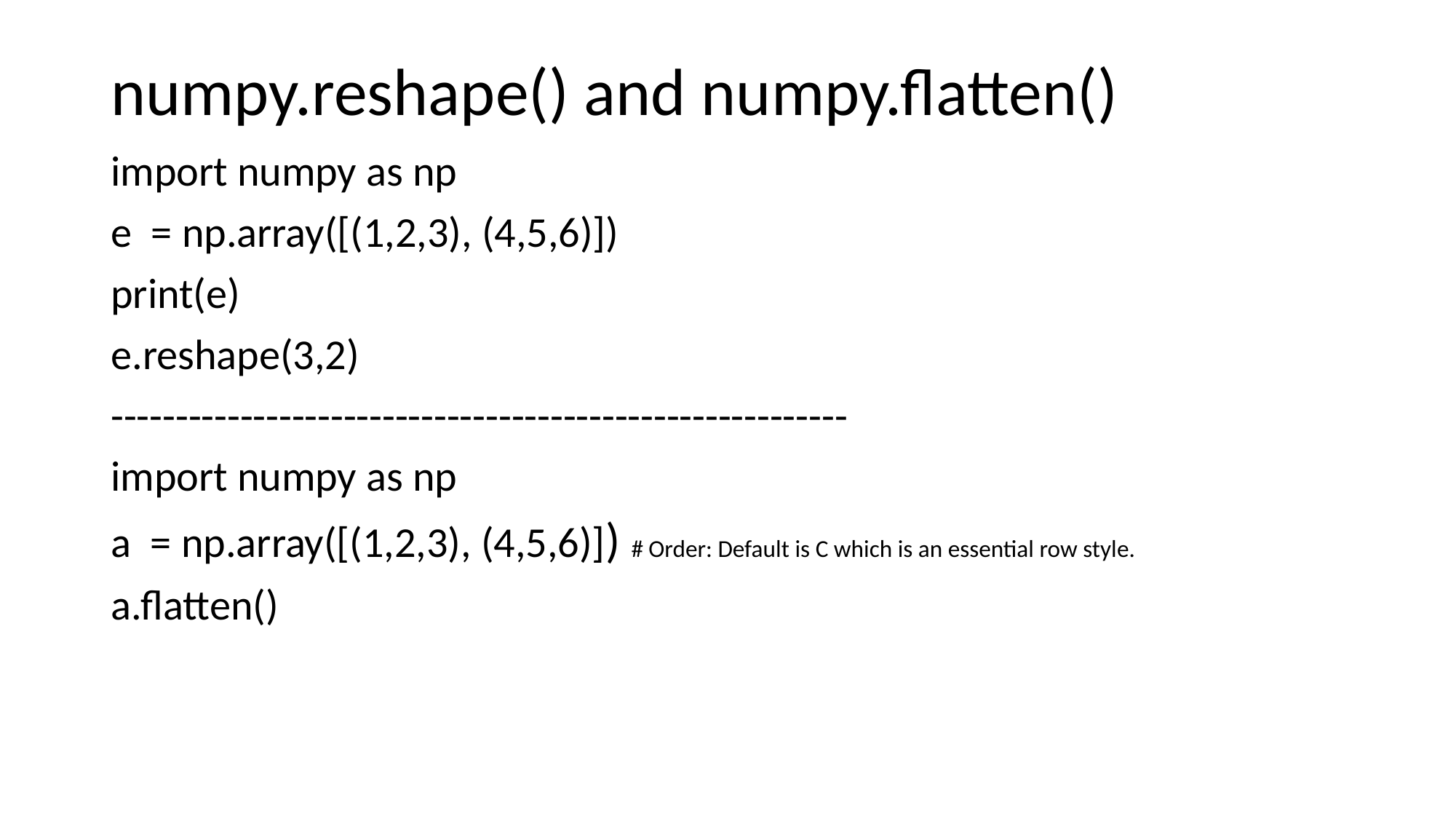

# numpy.reshape() and numpy.flatten()
import numpy as np
e  = np.array([(1,2,3), (4,5,6)])
print(e)
e.reshape(3,2)
---------------------------------------------------------
import numpy as np
a  = np.array([(1,2,3), (4,5,6)]) # Order: Default is C which is an essential row style.
a.flatten()